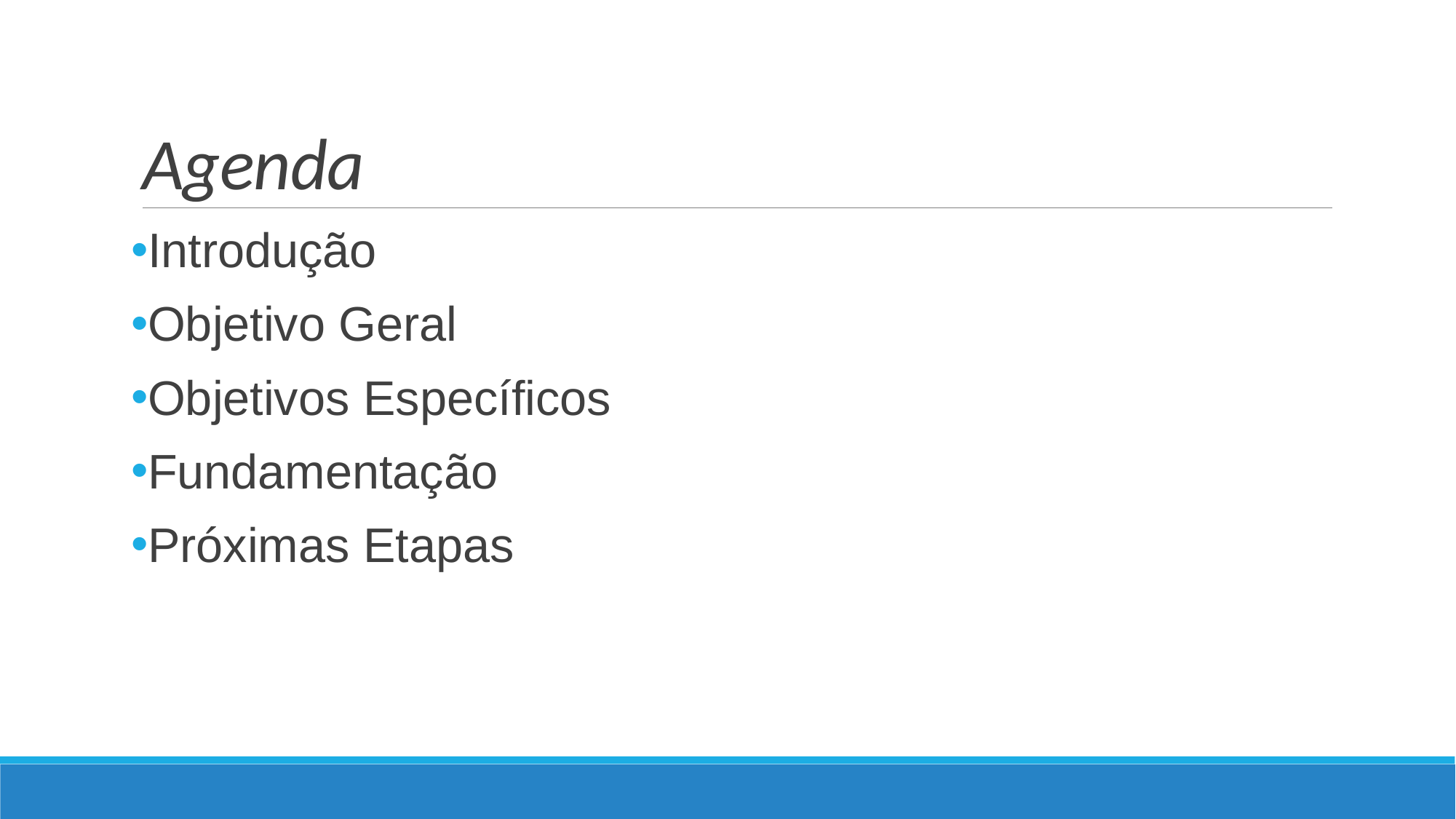

# Agenda
Introdução
Objetivo Geral
Objetivos Específicos
Fundamentação
Próximas Etapas